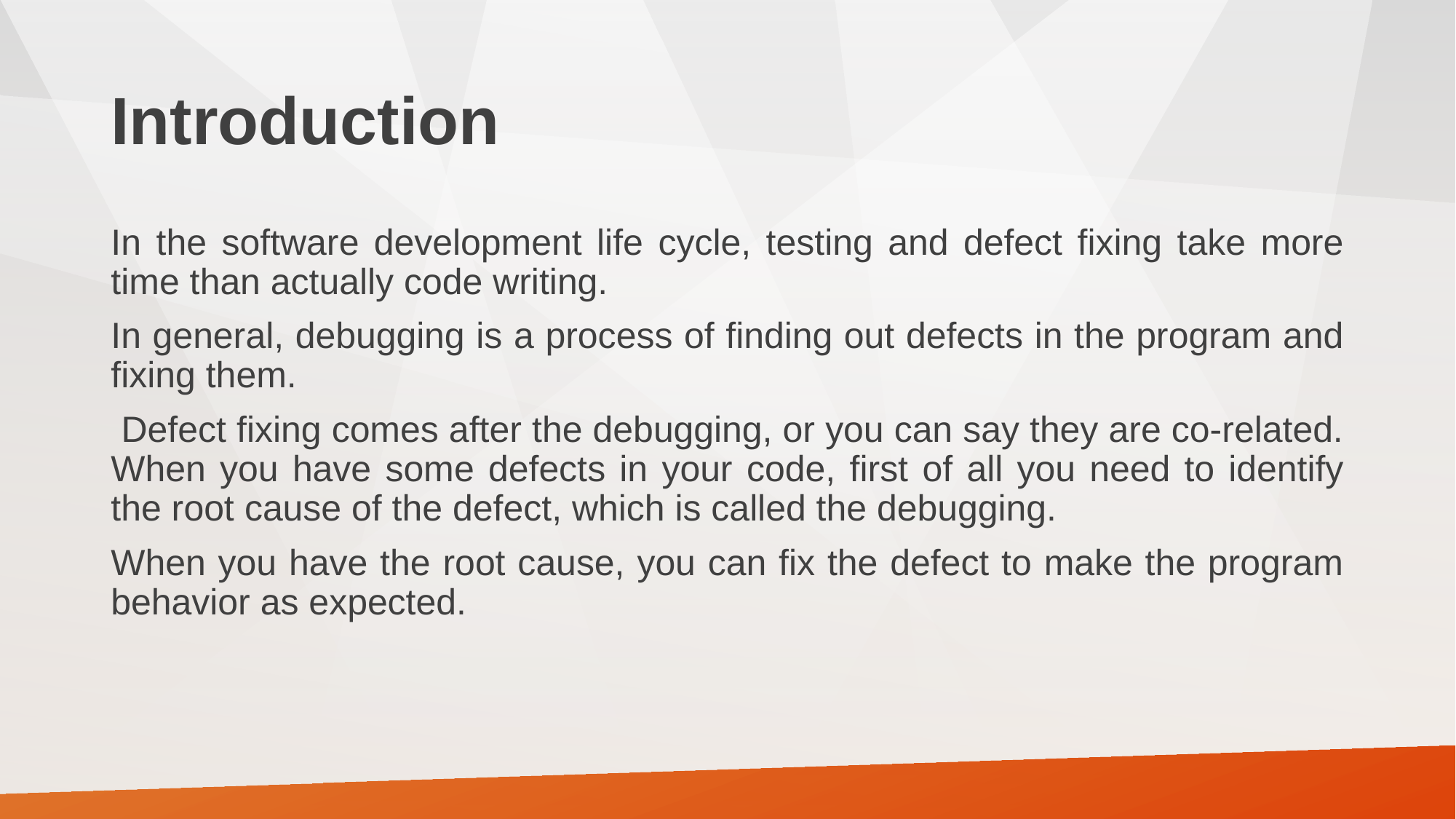

# Introduction
In the software development life cycle, testing and defect fixing take more time than actually code writing.
In general, debugging is a process of finding out defects in the program and fixing them.
 Defect fixing comes after the debugging, or you can say they are co-related. When you have some defects in your code, first of all you need to identify the root cause of the defect, which is called the debugging.
When you have the root cause, you can fix the defect to make the program behavior as expected.